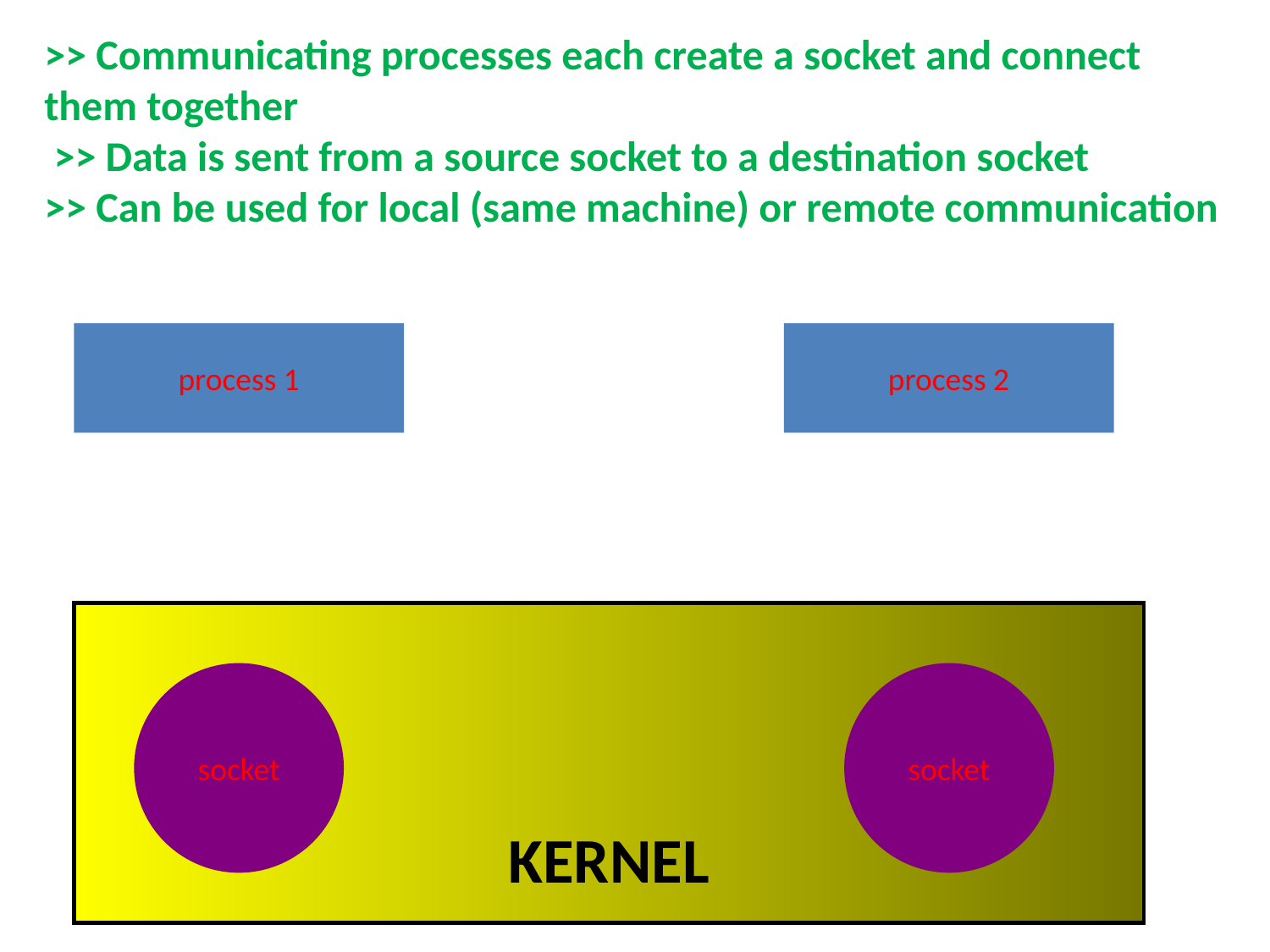

>> Communicating processes each create a socket and connect them together
 >> Data is sent from a source socket to a destination socket
>> Can be used for local (same machine) or remote communication
process 1
process 2

KERNEL
socket
socket